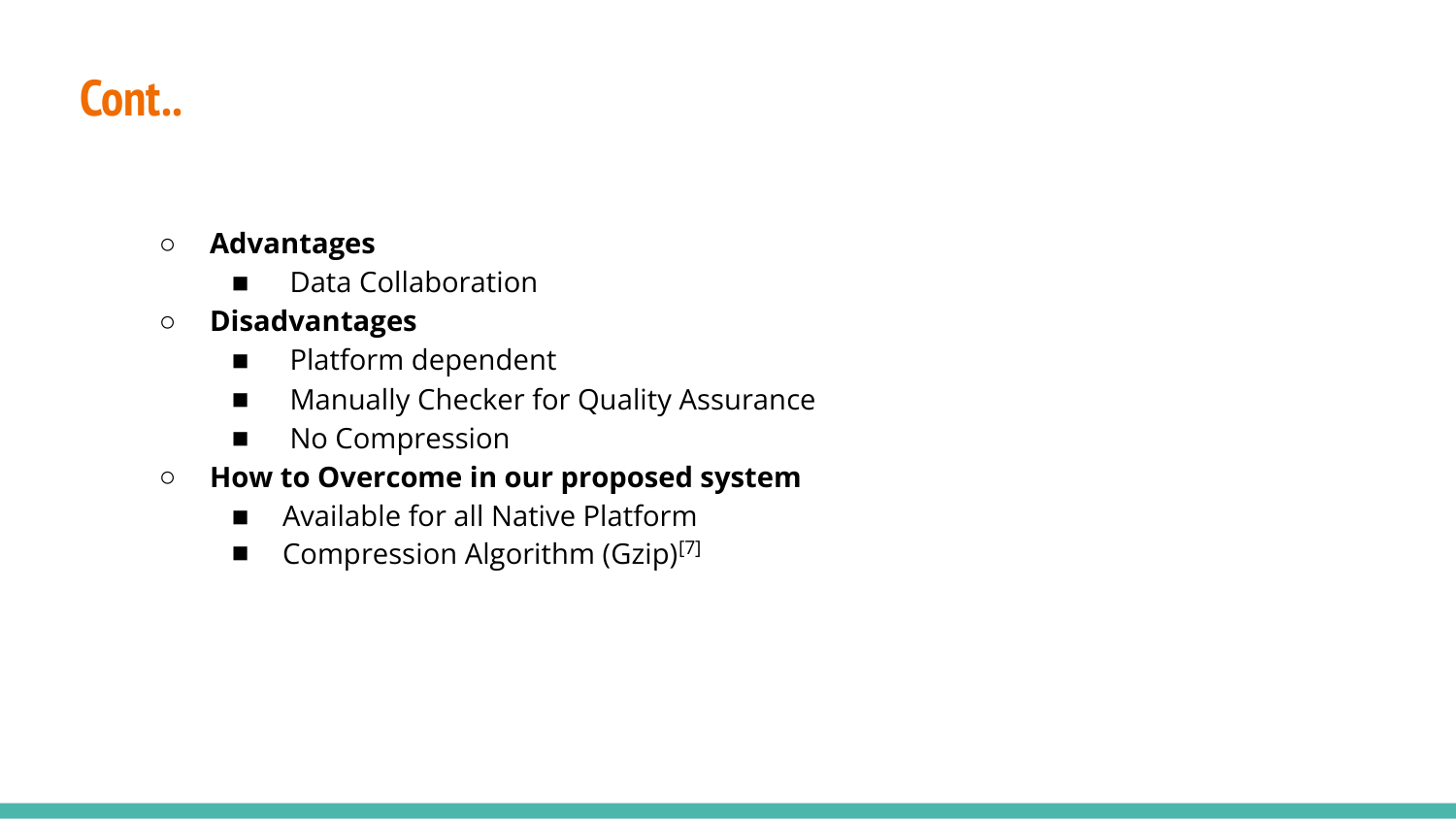

Cont..
Advantages
 Data Collaboration
Disadvantages
 Platform dependent
 Manually Checker for Quality Assurance
 No Compression
How to Overcome in our proposed system
Available for all Native Platform
Compression Algorithm (Gzip)[7]